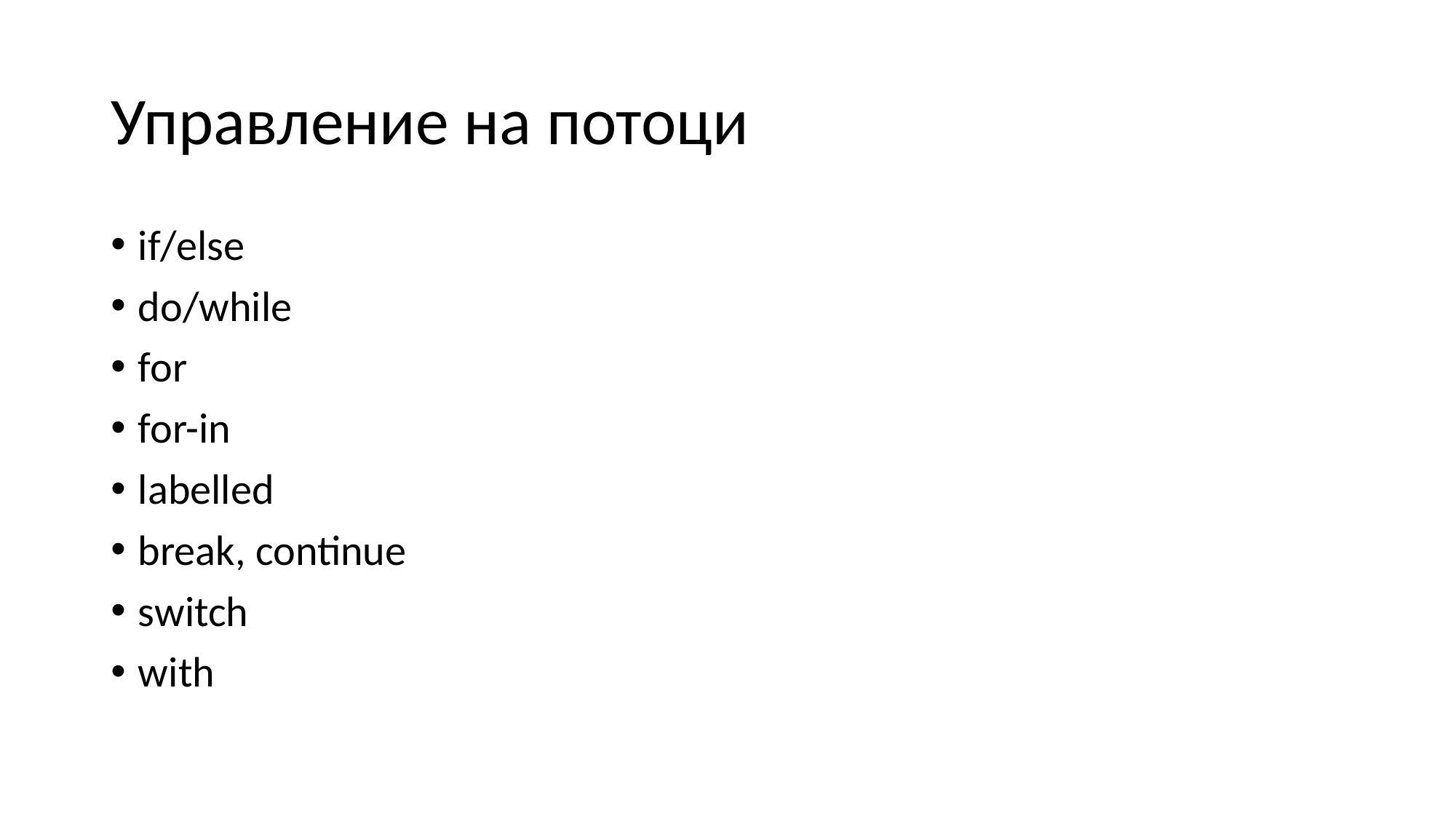

# Управление на потоци
if/else
do/while
for
for-in
labelled
break, continue
switch
with